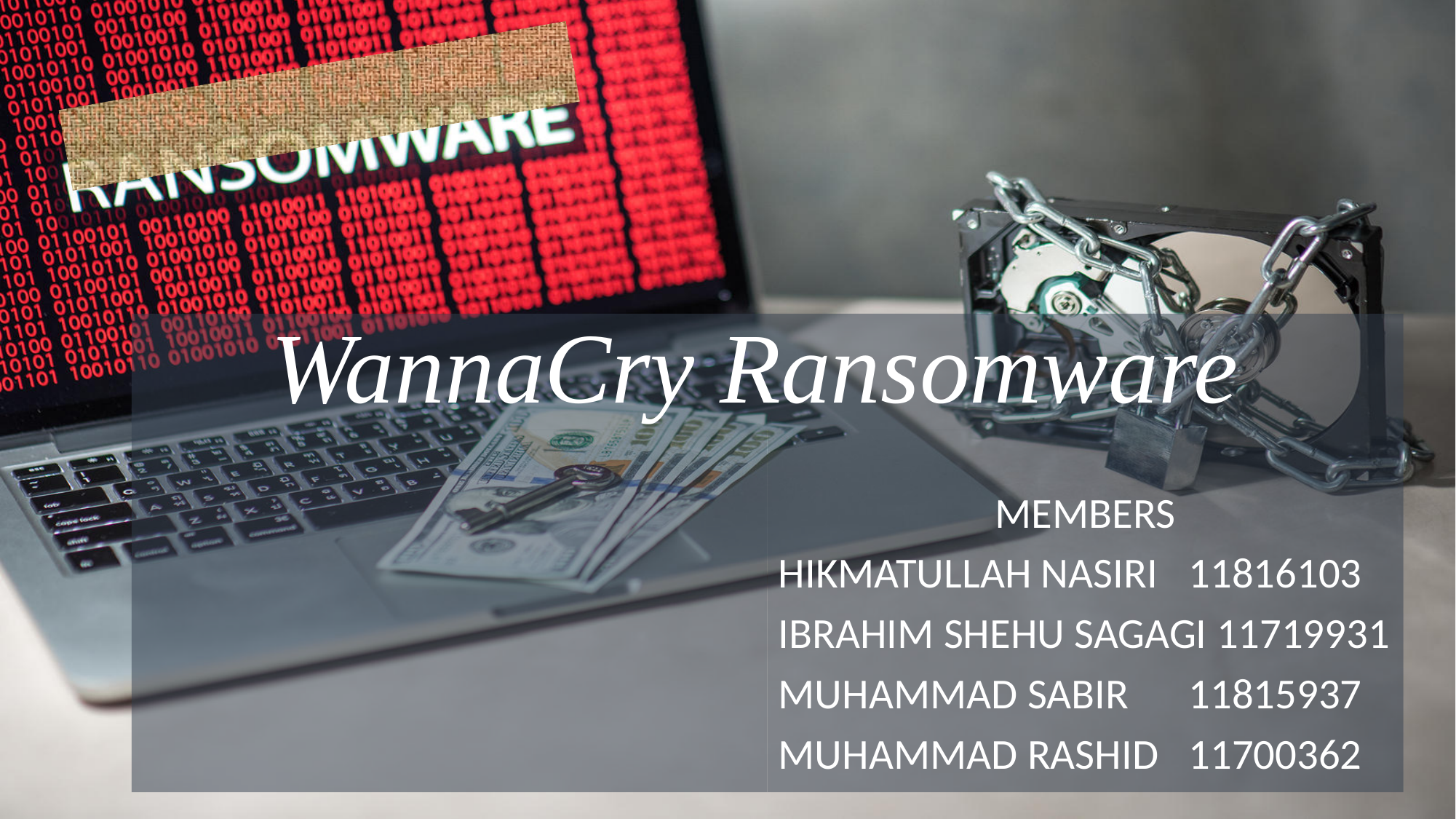

# WannaCry Ransomware

MEMBERS
HIKMATULLAH NASIRI	11816103
IBRAHIM SHEHU SAGAGI 11719931
MUHAMMAD SABIR 	11815937
MUHAMMAD RASHID	11700362